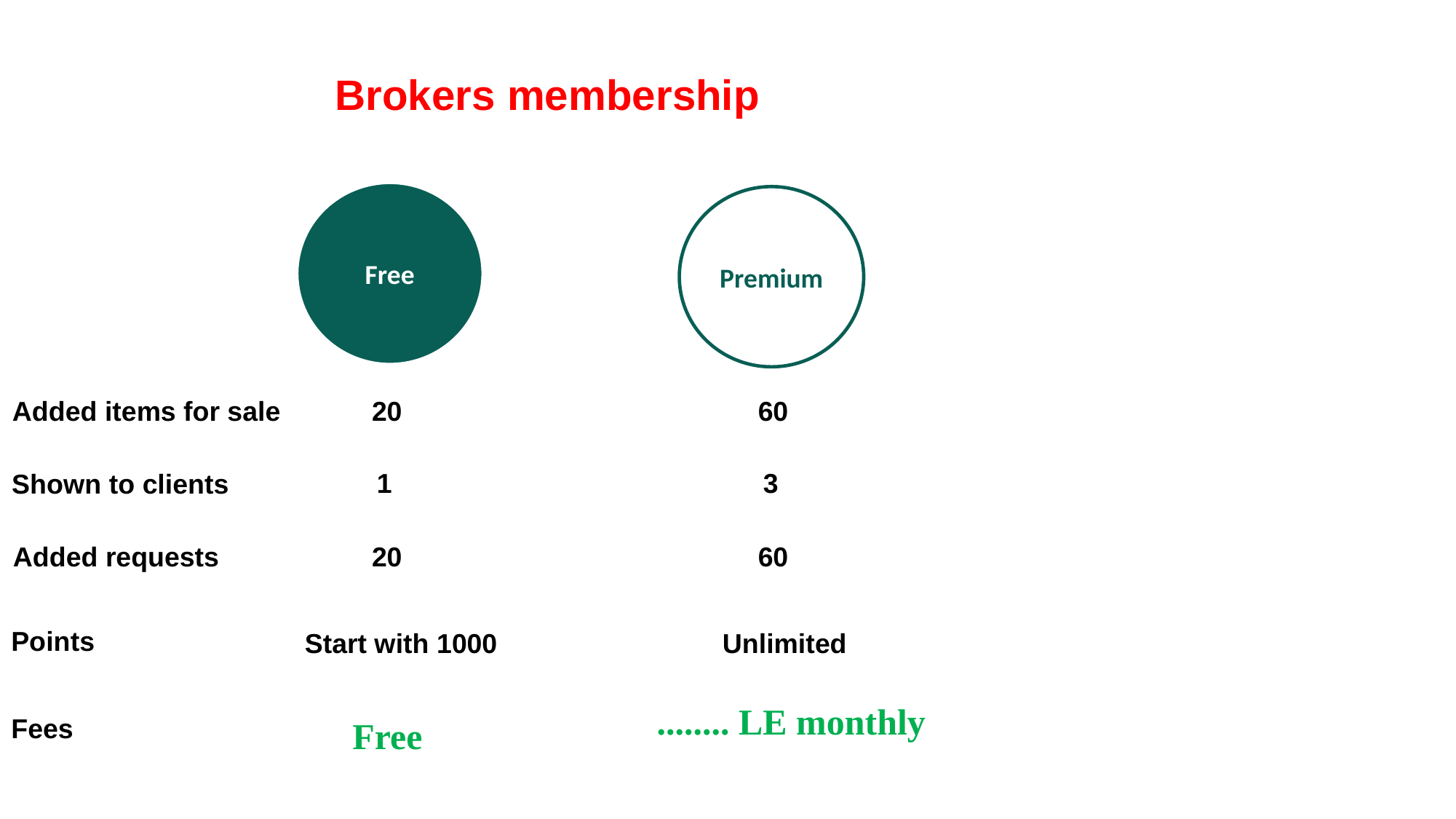

Brokers membership
Free
Premium
Added items for sale
20
60
1
3
Shown to clients
Added requests
20
60
Points
Start with 1000
Unlimited
........ LE monthly
Fees
Free